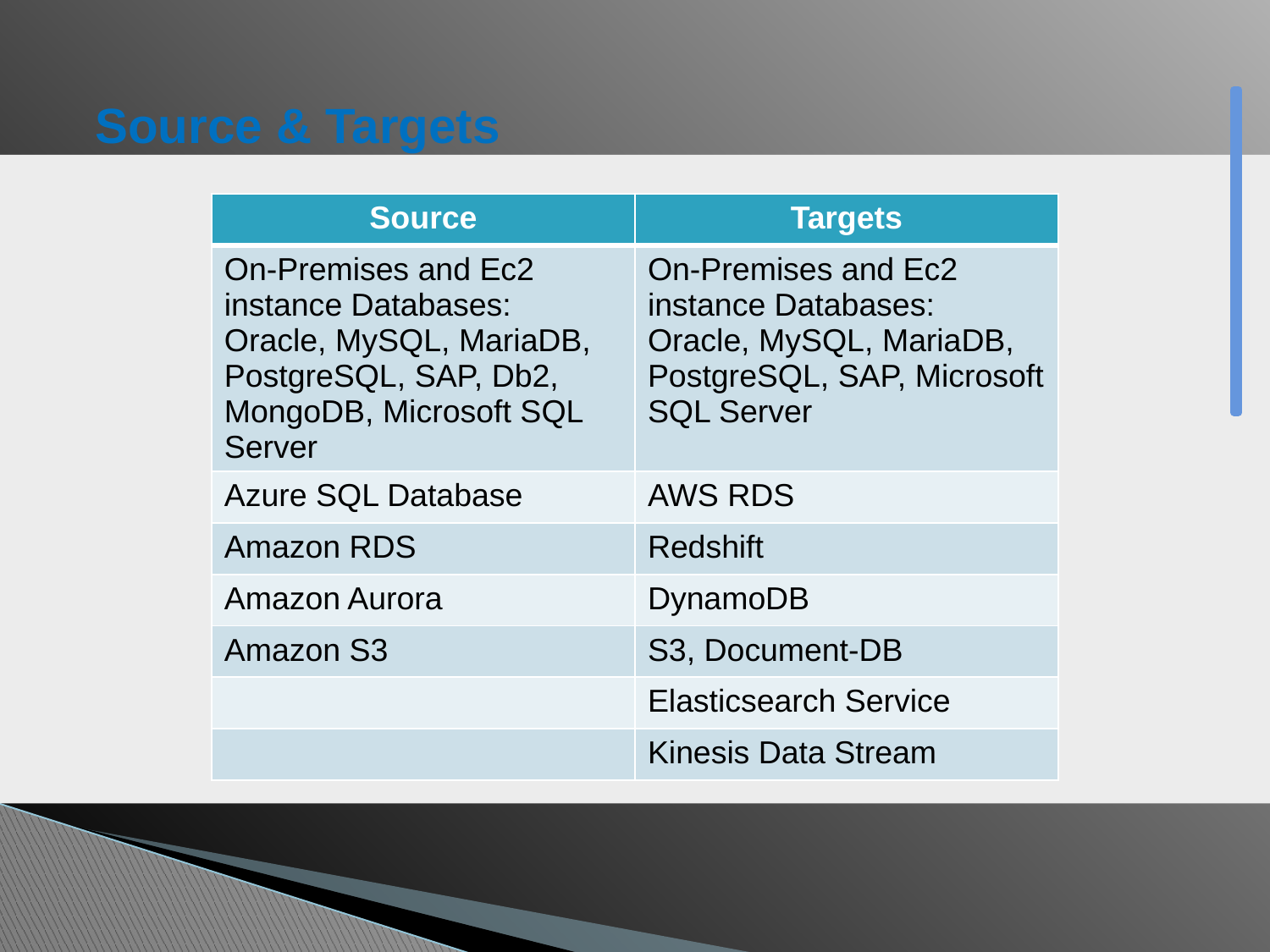

# Source & Targets

| Source | Targets |
| --- | --- |
| On-Premises and Ec2 instance Databases: Oracle, MySQL, MariaDB, PostgreSQL, SAP, Db2, MongoDB, Microsoft SQL Server | On-Premises and Ec2 instance Databases: Oracle, MySQL, MariaDB, PostgreSQL, SAP, Microsoft SQL Server |
| Azure SQL Database | AWS RDS |
| Amazon RDS | Redshift |
| Amazon Aurora | DynamoDB |
| Amazon S3 | S3, Document-DB |
|  | Elasticsearch Service |
|  | Kinesis Data Stream |